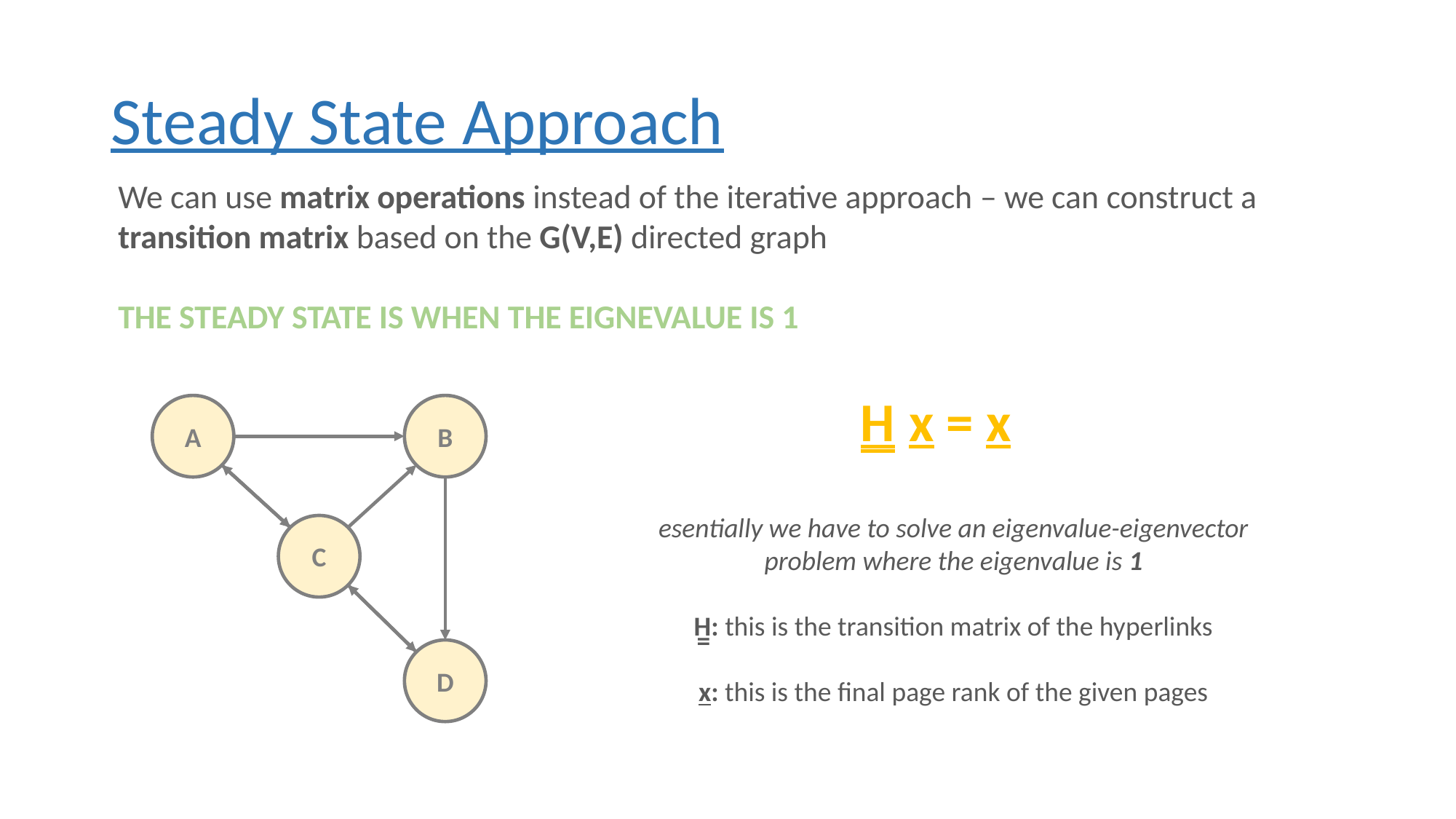

# Steady State Approach
We can use matrix operations instead of the iterative approach – we can construct a
transition matrix based on the G(V,E) directed graph

THE STEADY STATE IS WHEN THE EIGNEVALUE IS 1
H x = x
B
A
esentially we have to solve an eigenvalue-eigenvector
problem where the eigenvalue is 1

H: this is the transition matrix of the hyperlinks

x: this is the final page rank of the given pages
C
=
D